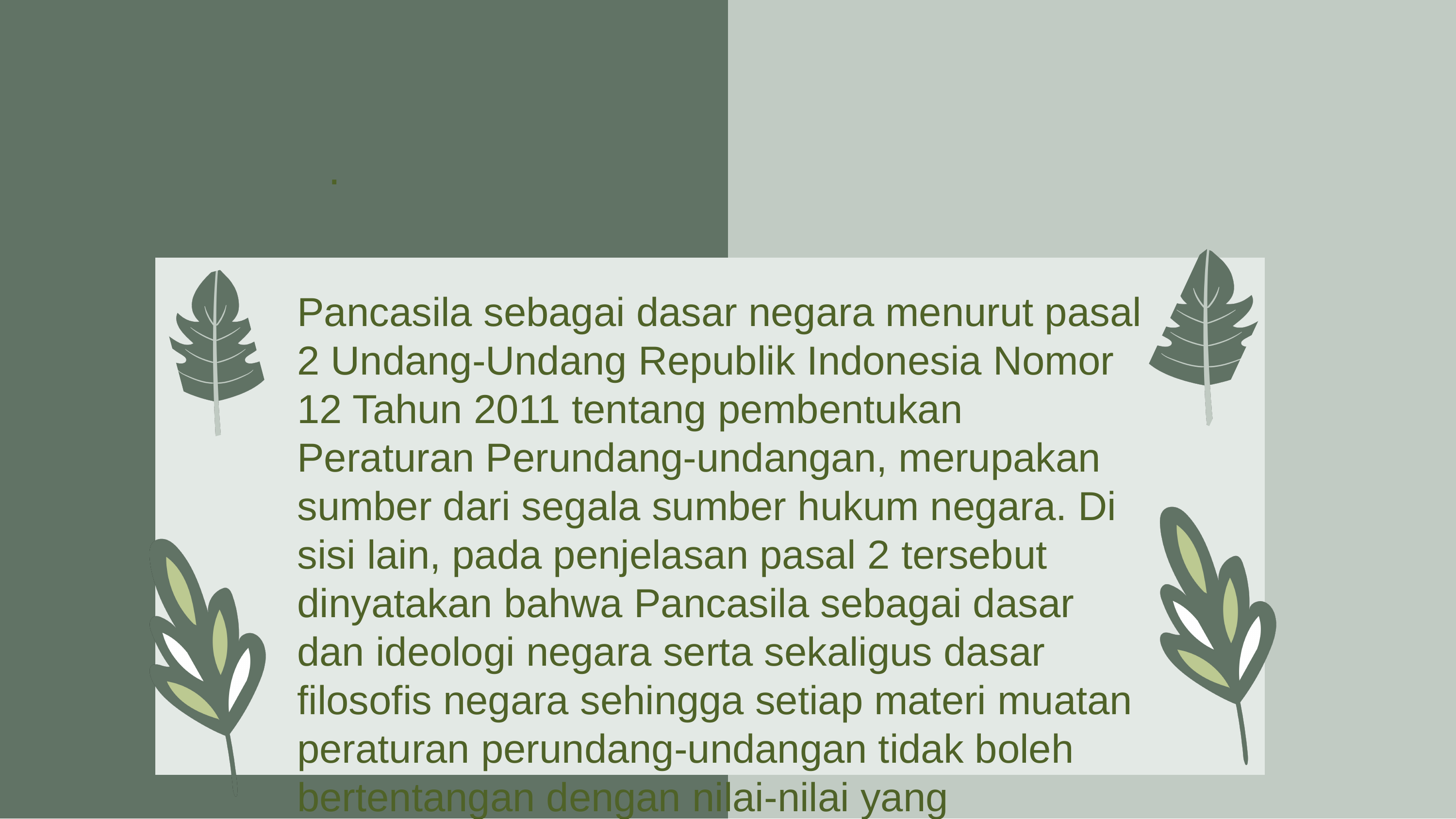

.

Pancasila sebagai dasar negara menurut pasal 2 Undang-Undang Republik Indonesia Nomor 12 Tahun 2011 tentang pembentukan Peraturan Perundang-undangan, merupakan sumber dari segala sumber hukum negara. Di sisi lain, pada penjelasan pasal 2 tersebut dinyatakan bahwa Pancasila sebagai dasar dan ideologi negara serta sekaligus dasar filosofis negara sehingga setiap materi muatan peraturan perundang-undangan tidak boleh
bertentangan dengan nilai-nilai yang terkandung dalam Pancasila.